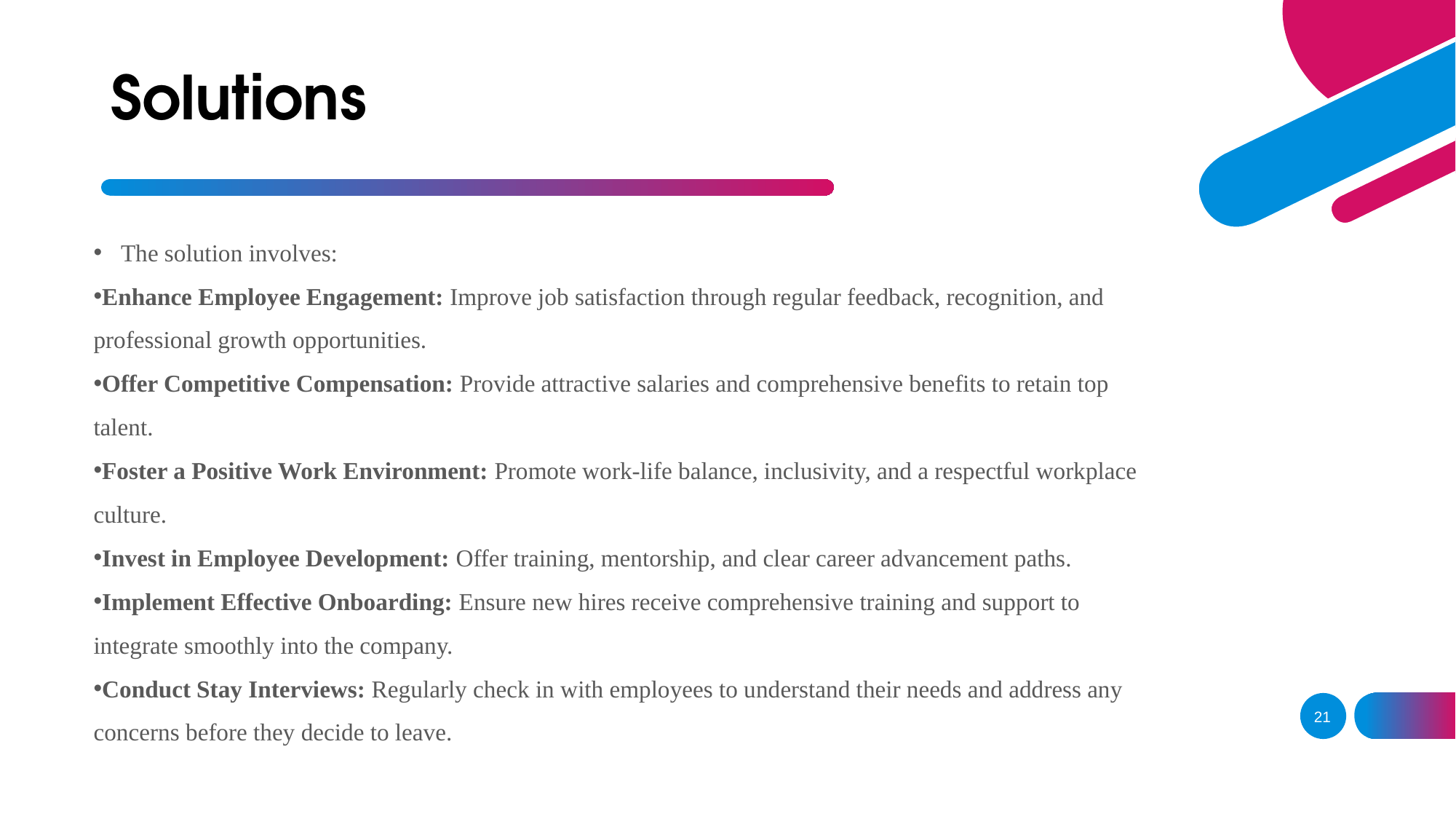

# Solutions
The solution involves:
Enhance Employee Engagement: Improve job satisfaction through regular feedback, recognition, and professional growth opportunities.
Offer Competitive Compensation: Provide attractive salaries and comprehensive benefits to retain top talent.
Foster a Positive Work Environment: Promote work-life balance, inclusivity, and a respectful workplace culture.
Invest in Employee Development: Offer training, mentorship, and clear career advancement paths.
Implement Effective Onboarding: Ensure new hires receive comprehensive training and support to integrate smoothly into the company.
Conduct Stay Interviews: Regularly check in with employees to understand their needs and address any concerns before they decide to leave.

21